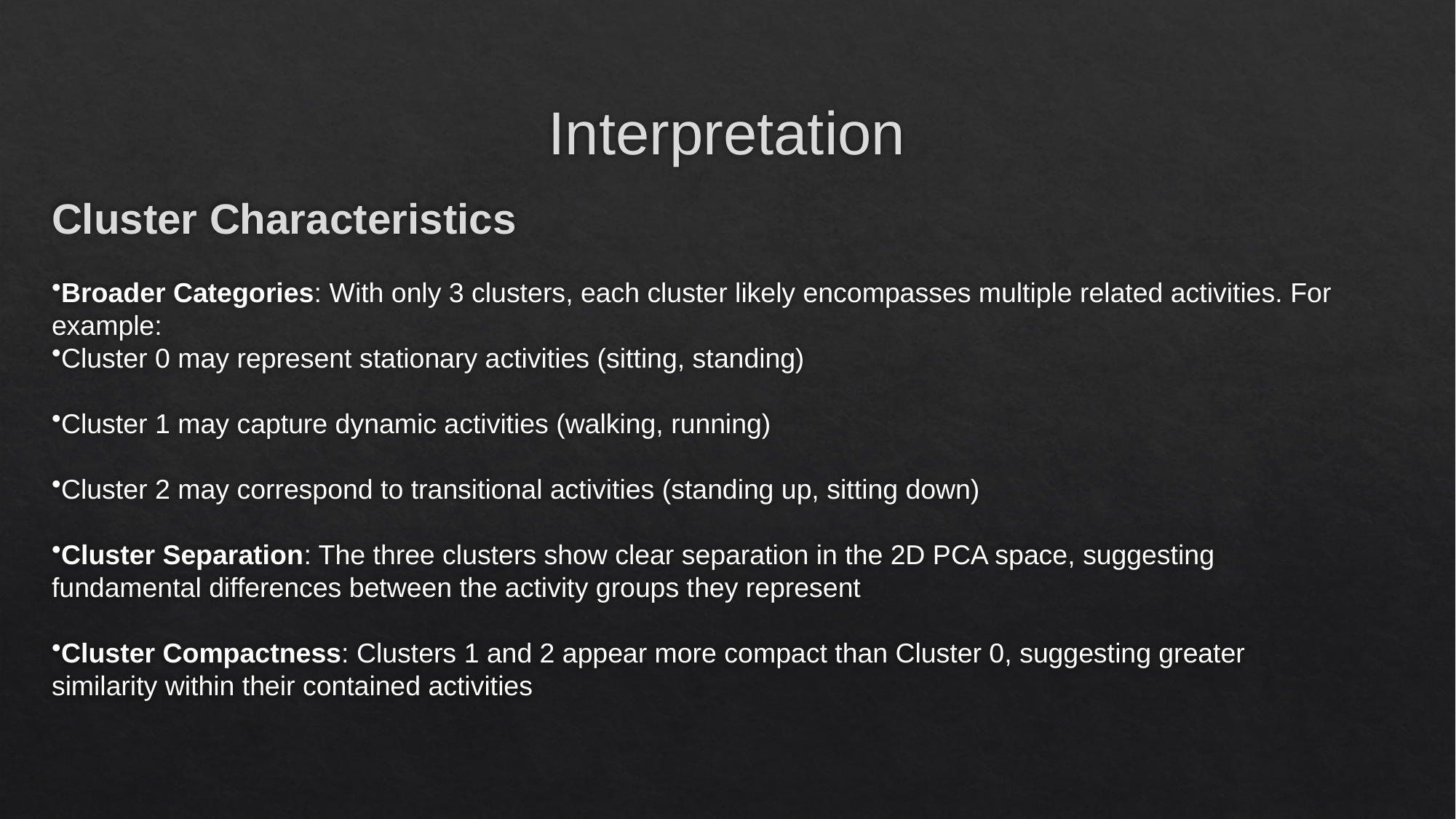

# Interpretation
Cluster Characteristics

Broader Categories: With only 3 clusters, each cluster likely encompasses multiple related activities. For example:
Cluster 0 may represent stationary activities (sitting, standing)

Cluster 1 may capture dynamic activities (walking, running)

Cluster 2 may correspond to transitional activities (standing up, sitting down)

Cluster Separation: The three clusters show clear separation in the 2D PCA space, suggesting fundamental differences between the activity groups they represent

Cluster Compactness: Clusters 1 and 2 appear more compact than Cluster 0, suggesting greater similarity within their contained activities